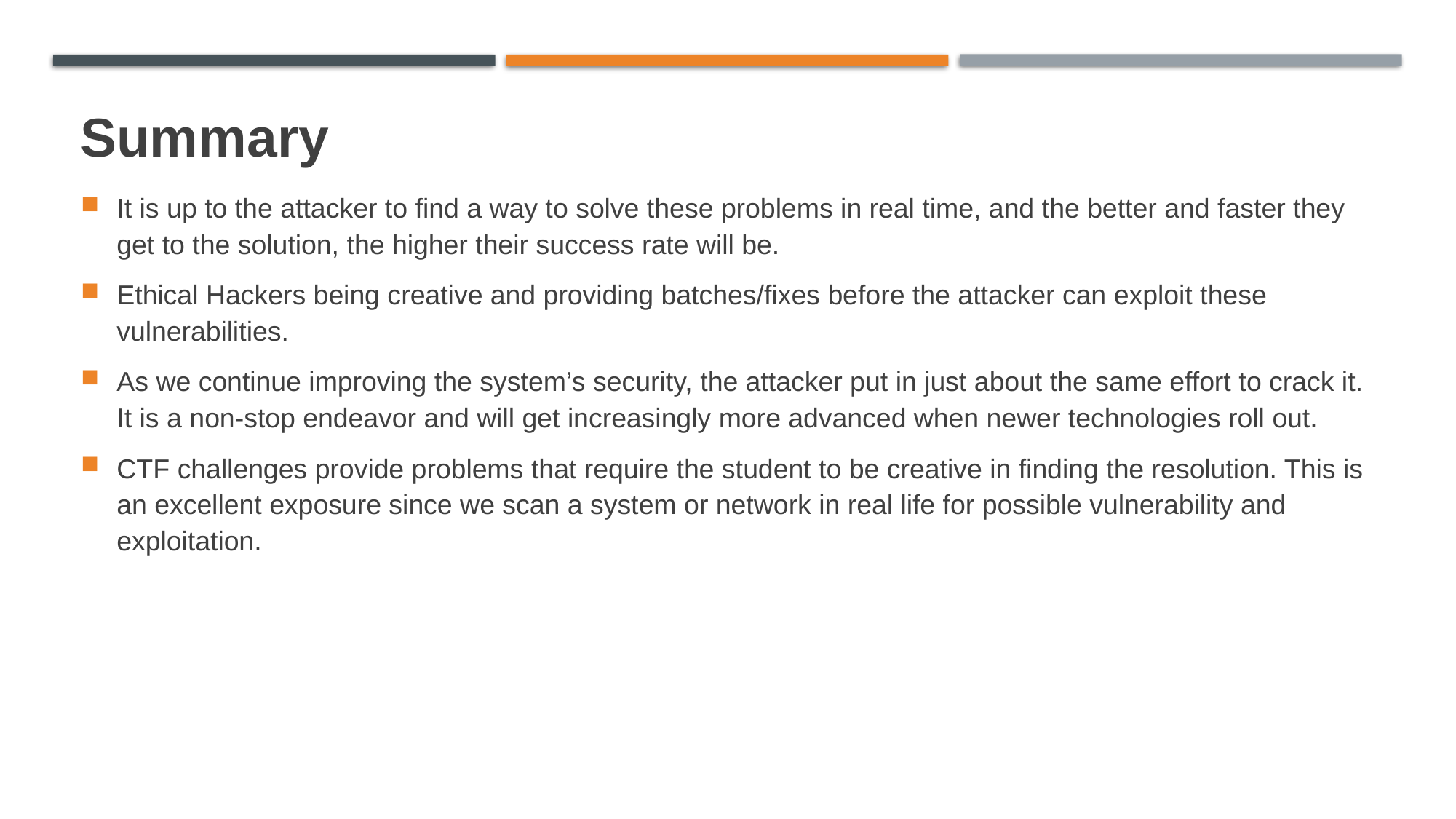

# Summary
It is up to the attacker to find a way to solve these problems in real time, and the better and faster they get to the solution, the higher their success rate will be.
Ethical Hackers being creative and providing batches/fixes before the attacker can exploit these vulnerabilities.
As we continue improving the system’s security, the attacker put in just about the same effort to crack it. It is a non-stop endeavor and will get increasingly more advanced when newer technologies roll out.
CTF challenges provide problems that require the student to be creative in finding the resolution. This is an excellent exposure since we scan a system or network in real life for possible vulnerability and exploitation.